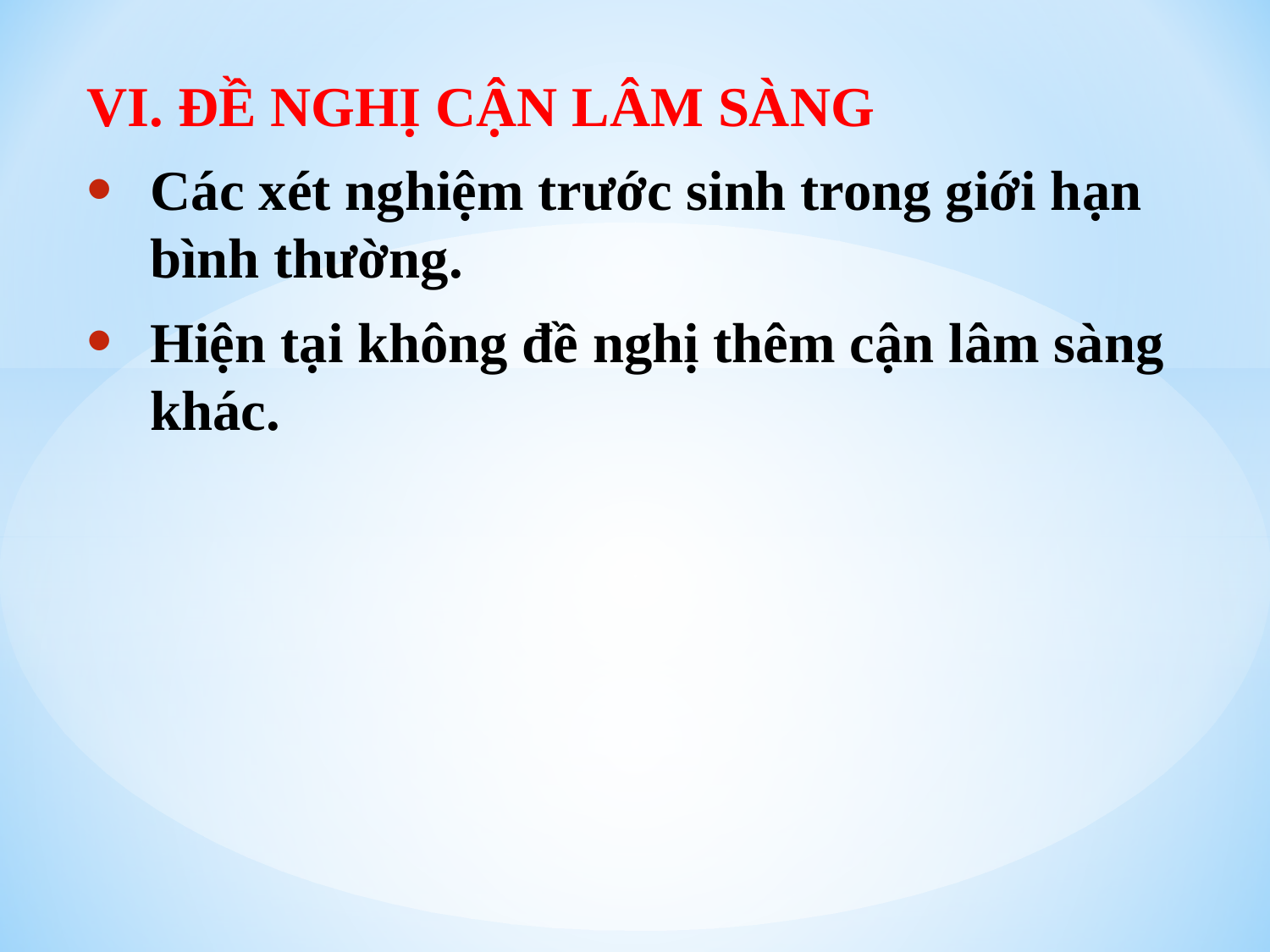

VI. ĐỀ NGHỊ CẬN LÂM SÀNG
Các xét nghiệm trước sinh trong giới hạn bình thường.
Hiện tại không đề nghị thêm cận lâm sàng khác.